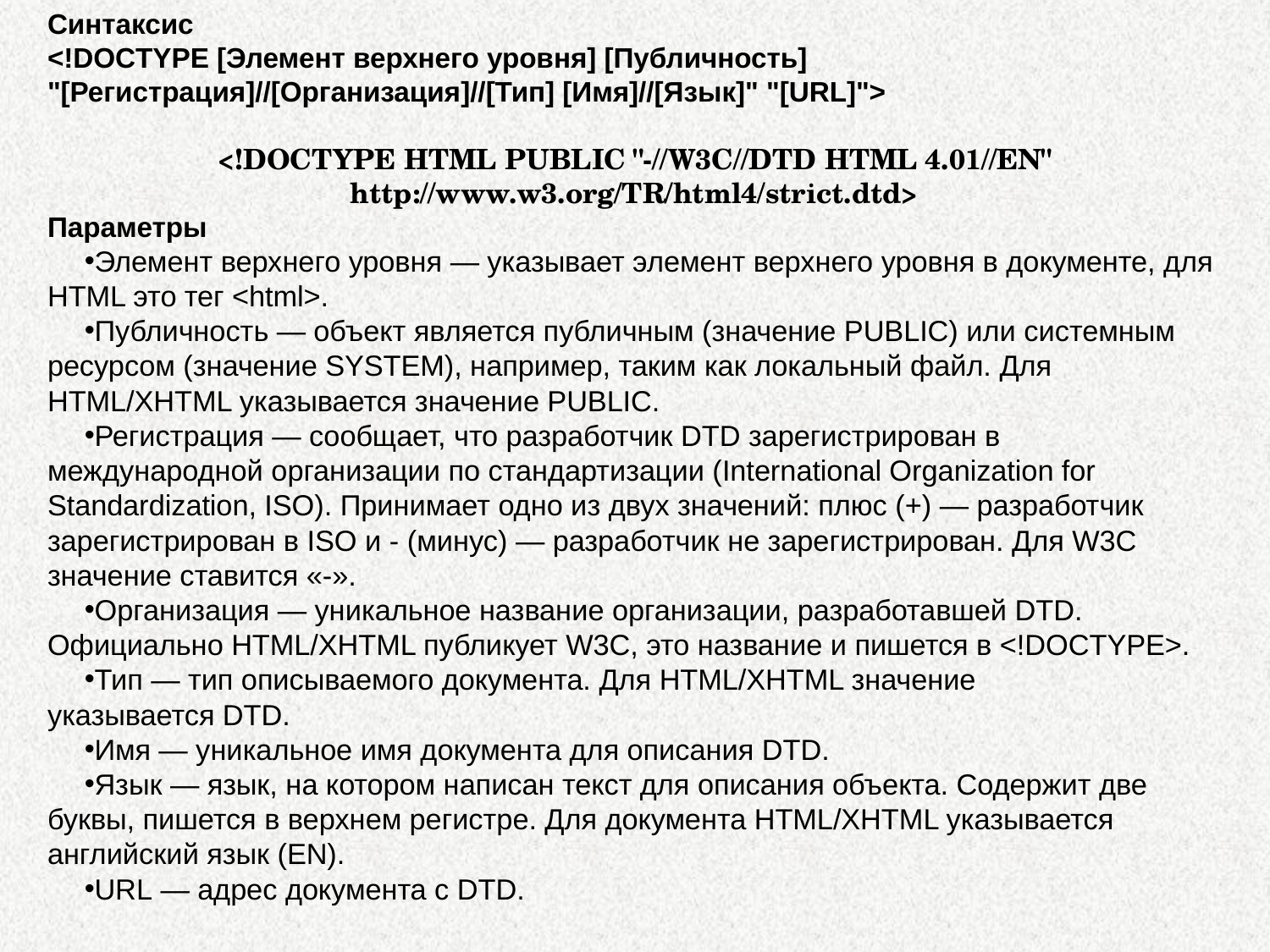

Синтаксис
<!DOCTYPE [Элемент верхнего уровня] [Публичность] "[Регистрация]//[Организация]//[Тип] [Имя]//[Язык]" "[URL]">

<!DOCTYPE HTML PUBLIC "-//W3C//DTD HTML 4.01//EN" http://www.w3.org/TR/html4/strict.dtd>
Параметры
Элемент верхнего уровня — указывает элемент верхнего уровня в документе, для HTML это тег <html>.
Публичность — объект является публичным (значение PUBLIC) или системным ресурсом (значение SYSTEM), например, таким как локальный файл. Для HTML/XHTML указывается значение PUBLIC.
Регистрация — сообщает, что разработчик DTD зарегистрирован в международной организации по стандартизации (International Organization for Standardization, ISO). Принимает одно из двух значений: плюс (+) — разработчик зарегистрирован в ISO и - (минус) — разработчик не зарегистрирован. Для W3C значение ставится «-».
Организация — уникальное название организации, разработавшей DTD. Официально HTML/XHTML публикует W3C, это название и пишется в <!DOCTYPE>.
Тип — тип описываемого документа. Для HTML/XHTML значение указывается DTD.
Имя — уникальное имя документа для описания DTD.
Язык — язык, на котором написан текст для описания объекта. Содержит две буквы, пишется в верхнем регистре. Для документа HTML/XHTML указывается английский язык (EN).
URL — адрес документа с DTD.